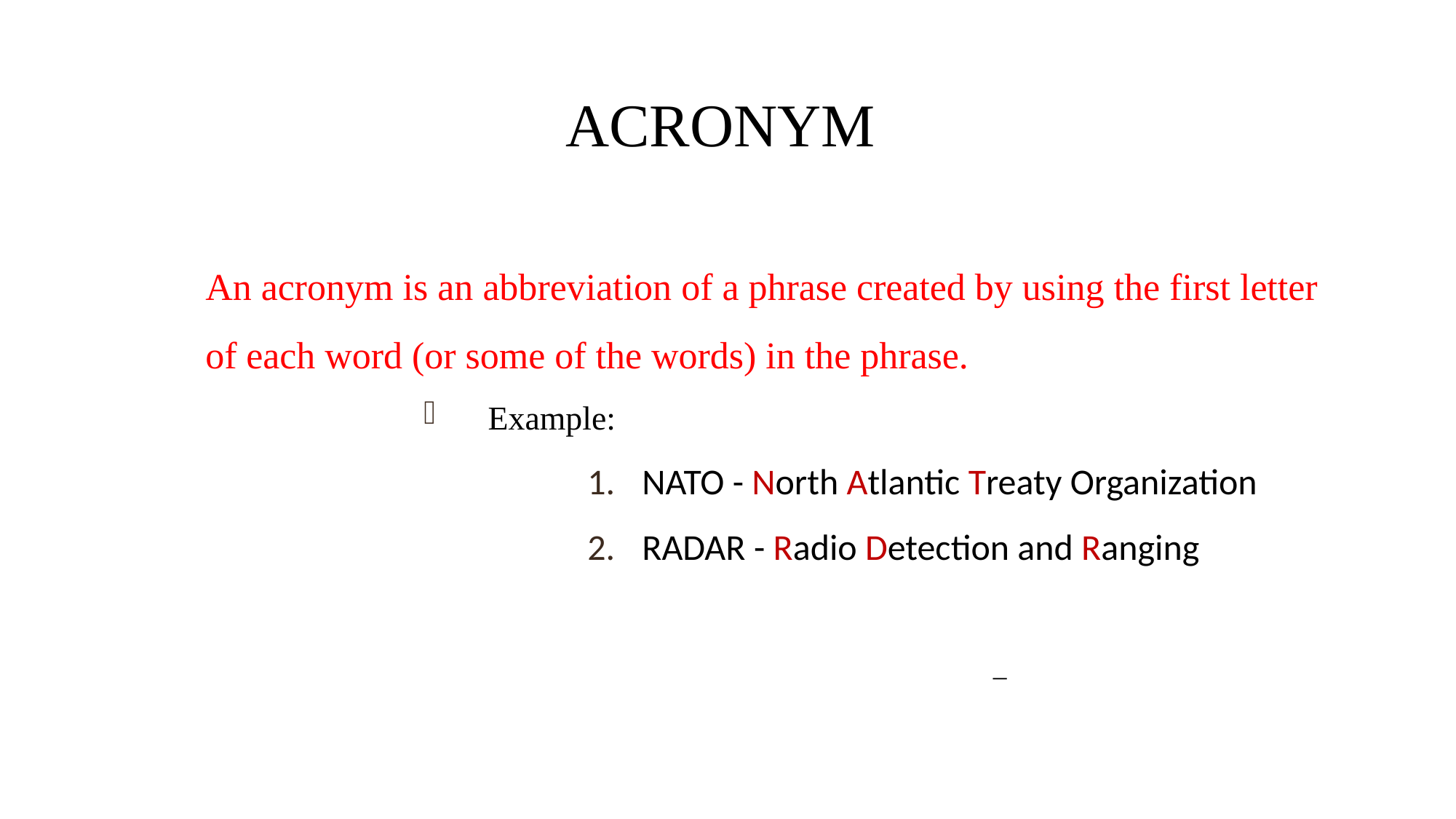

ACRONYM
An acronym is an abbreviation of a phrase created by using the first letter of each word (or some of the words) in the phrase.
Example:
NATO - North Atlantic Treaty Organization
RADAR - Radio Detection and Ranging
–